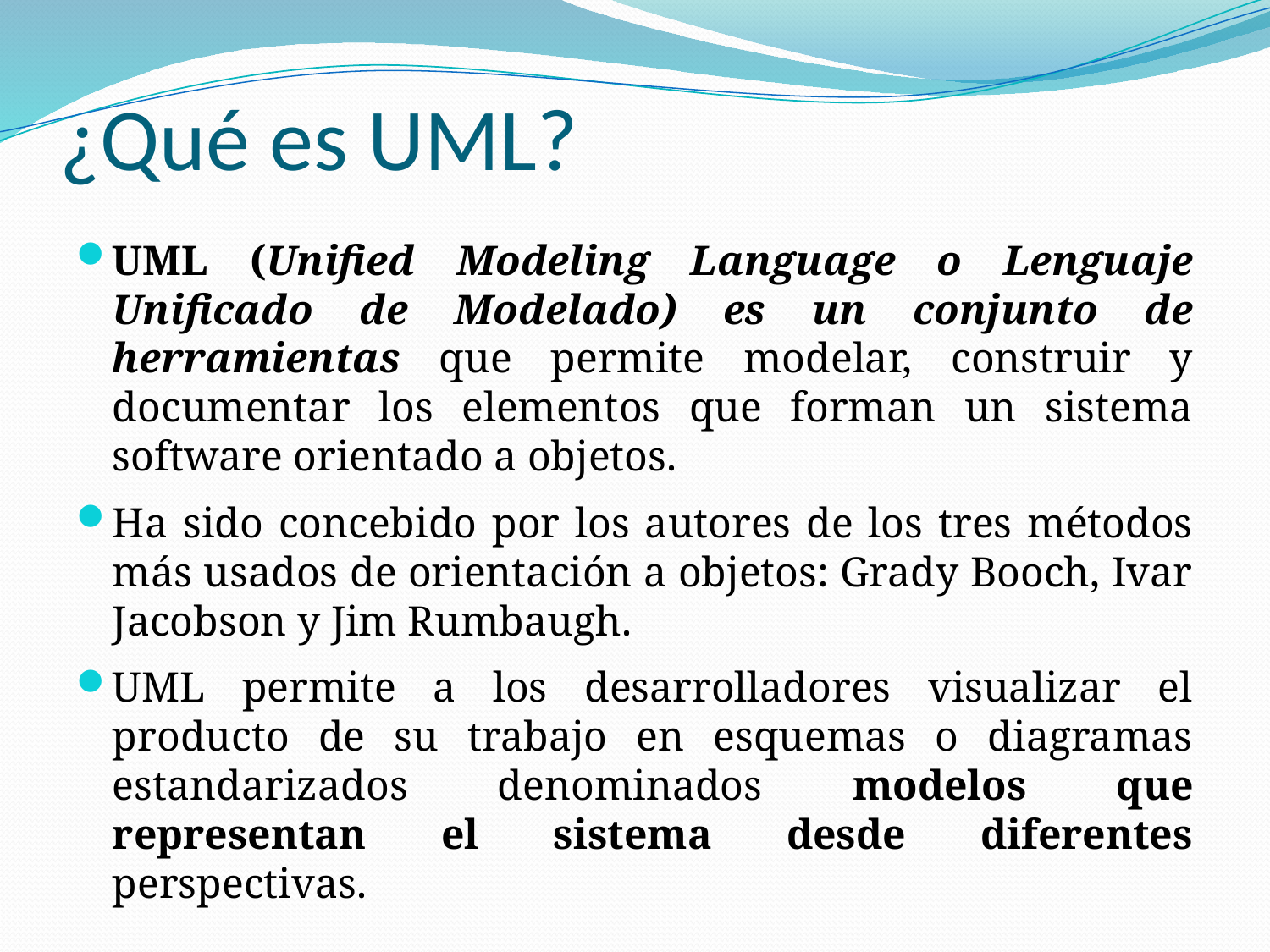

# ¿Qué es UML?
UML (Unified Modeling Language o Lenguaje Unificado de Modelado) es un conjunto de herramientas que permite modelar, construir y documentar los elementos que forman un sistema software orientado a objetos.
Ha sido concebido por los autores de los tres métodos más usados de orientación a objetos: Grady Booch, Ivar Jacobson y Jim Rumbaugh.
UML permite a los desarrolladores visualizar el producto de su trabajo en esquemas o diagramas estandarizados denominados modelos que representan el sistema desde diferentes perspectivas.